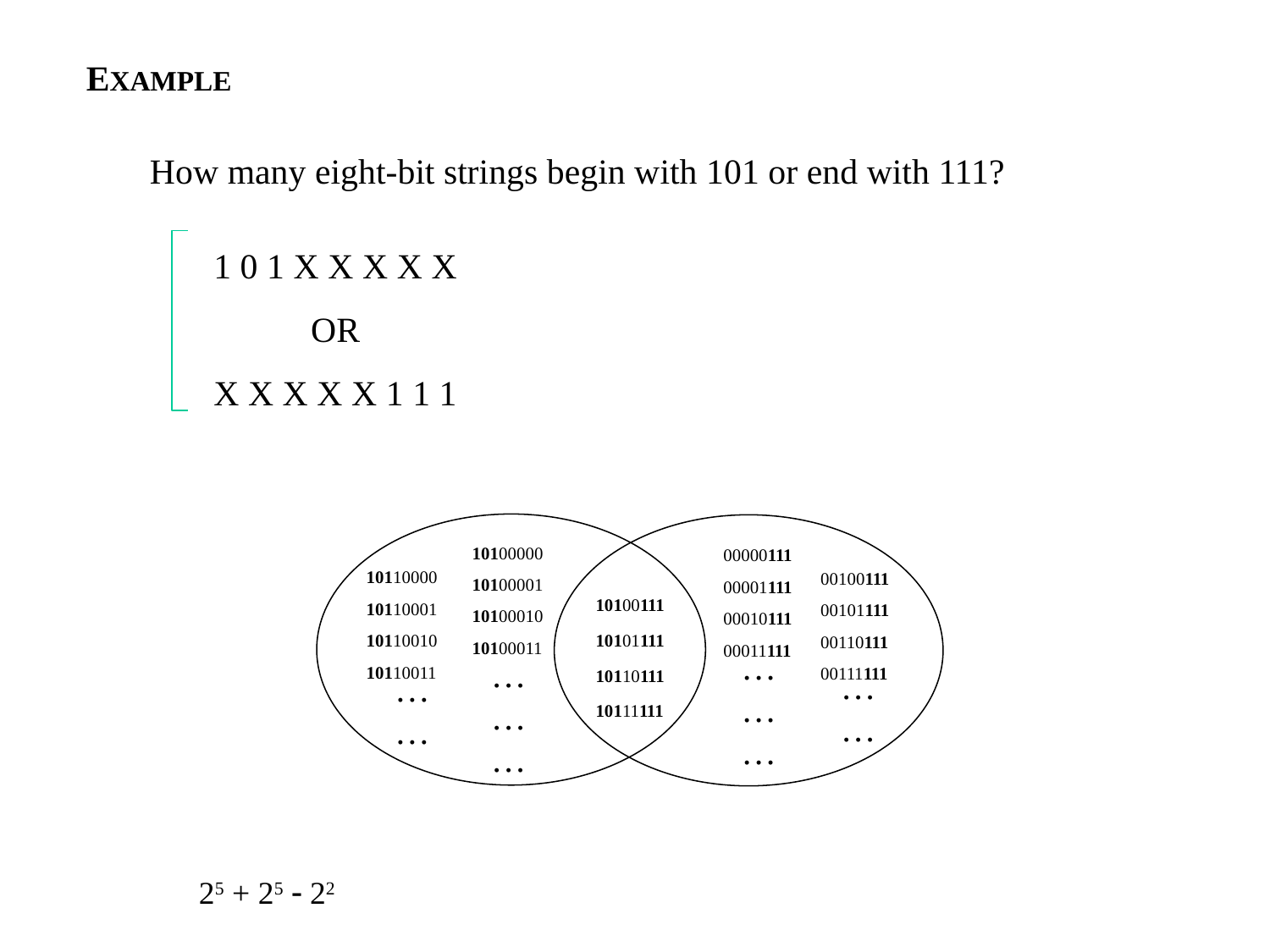

EXAMPLE

How many eight-bit strings begin with 101 or end with 111?
1 0 1 X X X X X
OR
X X X X X 1 1 1

10100000
10100001
10100010
10100011
00000111
00001111
00010111
00011111
10110000
10110001
10110010
10110011
00100111
00101111
00110111
00111111
10100111
10101111
10110111
10111111
…
…
…
…
…
…
…
…
…
…
25 + 25 − 22